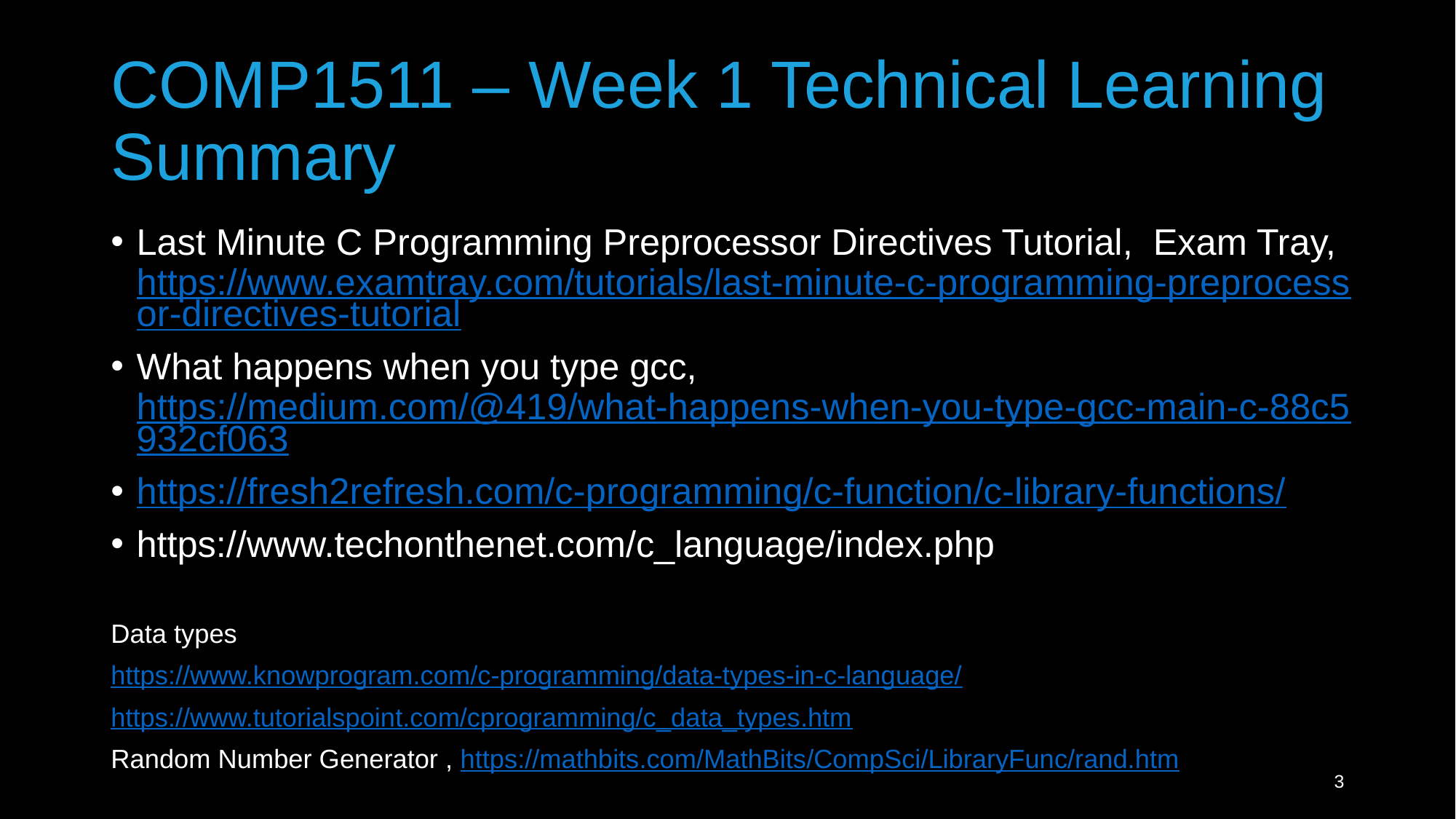

# COMP1511 – Week 1 Technical Learning Summary
Last Minute C Programming Preprocessor Directives Tutorial,  Exam Tray, https://www.examtray.com/tutorials/last-minute-c-programming-preprocessor-directives-tutorial
What happens when you type gcc, https://medium.com/@419/what-happens-when-you-type-gcc-main-c-88c5932cf063
https://fresh2refresh.com/c-programming/c-function/c-library-functions/
https://www.techonthenet.com/c_language/index.php

Data types
https://www.knowprogram.com/c-programming/data-types-in-c-language/
https://www.tutorialspoint.com/cprogramming/c_data_types.htm
Random Number Generator , https://mathbits.com/MathBits/CompSci/LibraryFunc/rand.htm

3